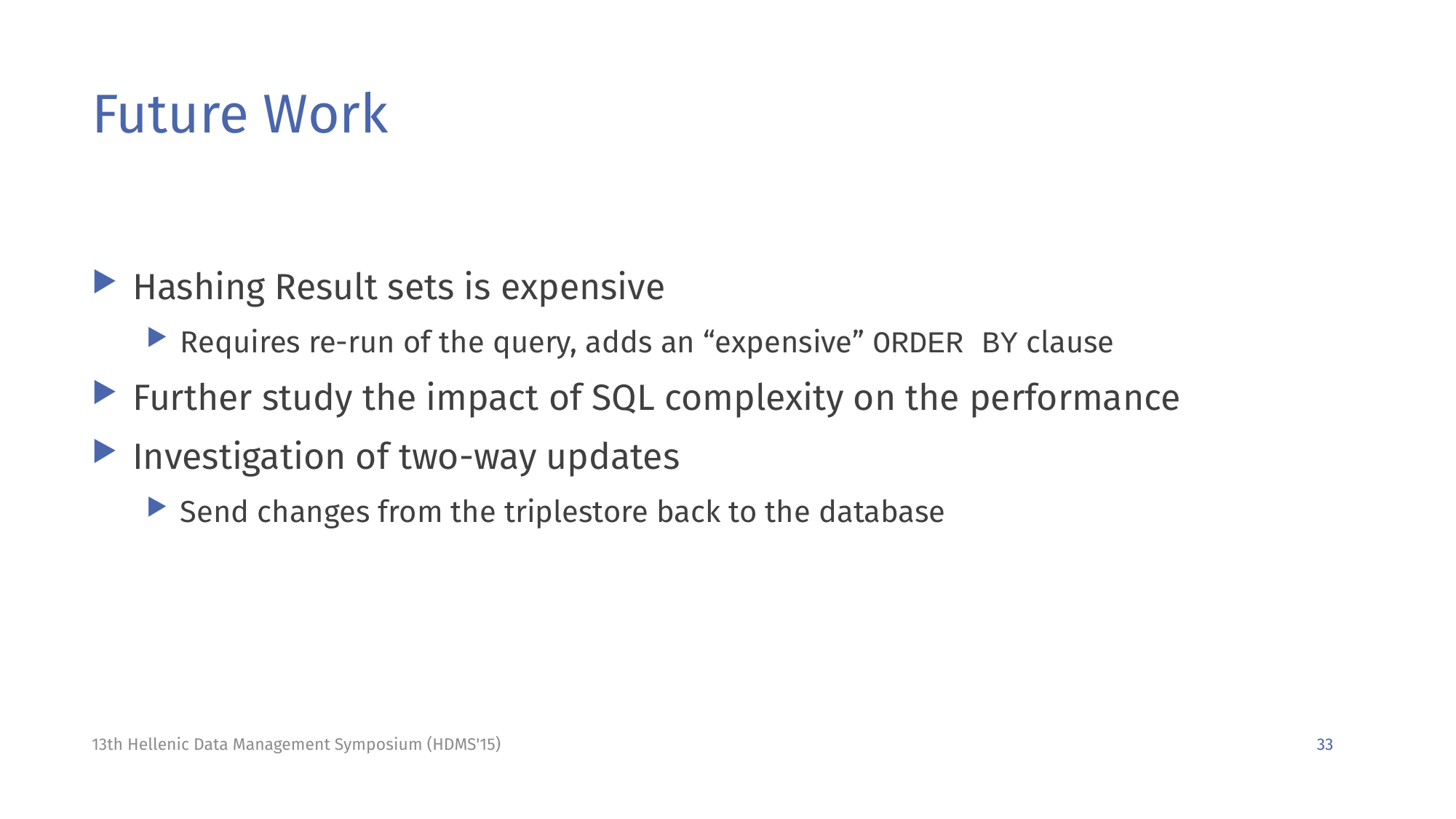

# Future Work
Hashing Result sets is expensive
Requires re-run of the query, adds an “expensive” ORDER BY clause
Further study the impact of SQL complexity on the performance
Investigation of two-way updates
Send changes from the triplestore back to the database

13th Hellenic Data Management Symposium (HDMS'15)
33